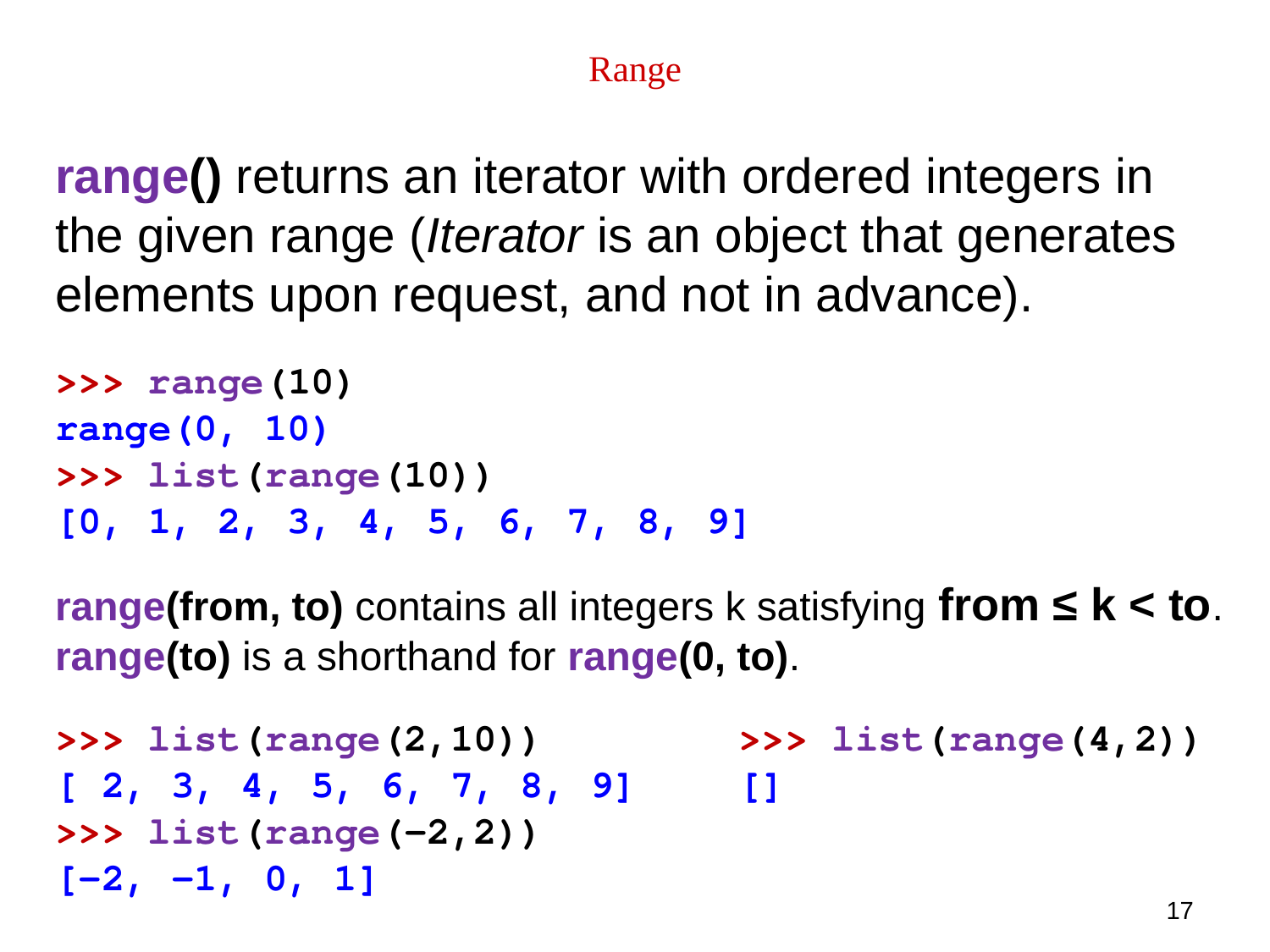

# Range
range() returns an iterator with ordered integers in the given range (Iterator is an object that generates elements upon request, and not in advance).

>>> range(10)
range(0, 10)
>>> list(range(10))
[0, 1, 2, 3, 4, 5, 6, 7, 8, 9]

range(from, to) contains all integers k satisfying from ≤ k < to.
range(to) is a shorthand for range(0, to).

>>> list(range(2,10))
[ 2, 3, 4, 5, 6, 7, 8, 9]
>>> list(range(-2,2))
[-2, -1, 0, 1]
>>> list(range(4,2))
[]
17